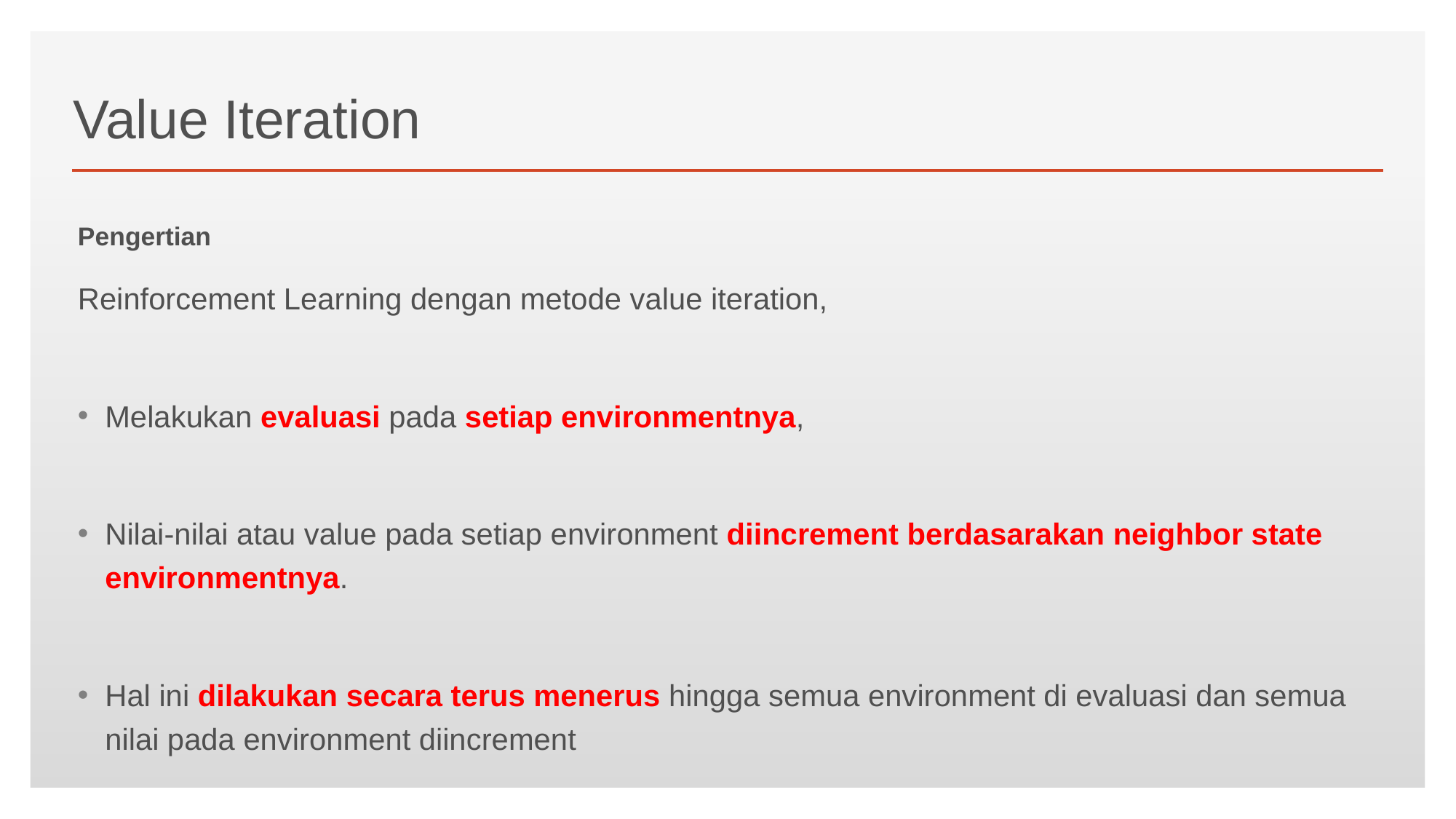

# Value Iteration
Pengertian
Reinforcement Learning dengan metode value iteration,

Melakukan evaluasi pada setiap environmentnya,

Nilai-nilai atau value pada setiap environment diincrement berdasarakan neighbor state environmentnya.

Hal ini dilakukan secara terus menerus hingga semua environment di evaluasi dan semua nilai pada environment diincrement